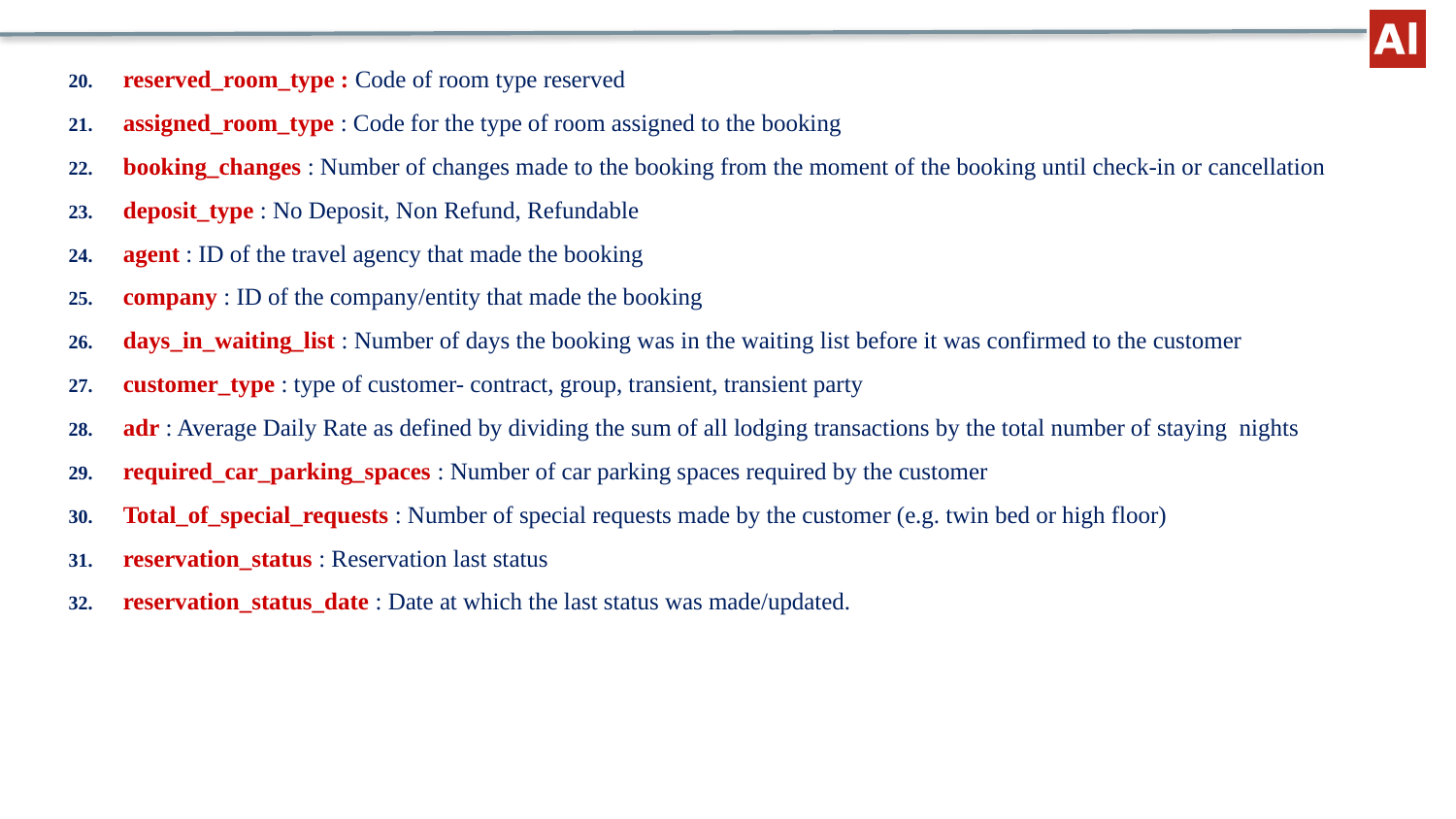

reserved_room_type : Code of room type reserved
assigned_room_type : Code for the type of room assigned to the booking
booking_changes : Number of changes made to the booking from the moment of the booking until check-in or cancellation
deposit_type : No Deposit, Non Refund, Refundable
agent : ID of the travel agency that made the booking
company : ID of the company/entity that made the booking
days_in_waiting_list : Number of days the booking was in the waiting list before it was confirmed to the customer
customer_type : type of customer- contract, group, transient, transient party
adr : Average Daily Rate as defined by dividing the sum of all lodging transactions by the total number of staying  nights
required_car_parking_spaces : Number of car parking spaces required by the customer
Total_of_special_requests : Number of special requests made by the customer (e.g. twin bed or high floor)
reservation_status : Reservation last status
reservation_status_date : Date at which the last status was made/updated.